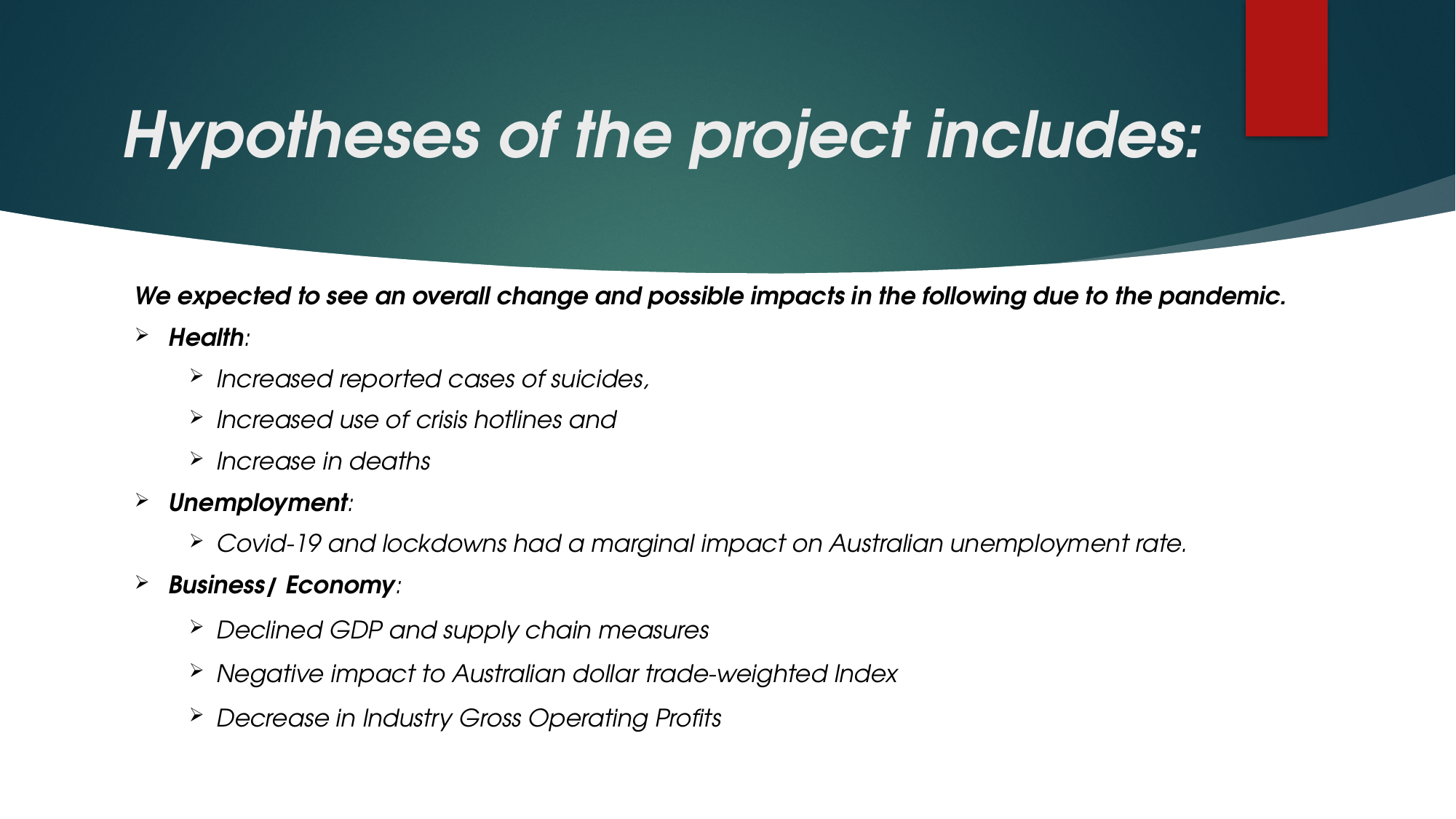

# Hypotheses of the project includes:

We expected to see an overall change and possible impacts in the following due to the pandemic.
Health:
Increased reported cases of suicides,
Increased use of crisis hotlines and
Increase in deaths
Unemployment:
Covid-19 and lockdowns had a marginal impact on Australian unemployment rate.
Business/ Economy:
Declined GDP and supply chain measures
Negative impact to Australian dollar trade-weighted Index
Decrease in Industry Gross Operating Profits